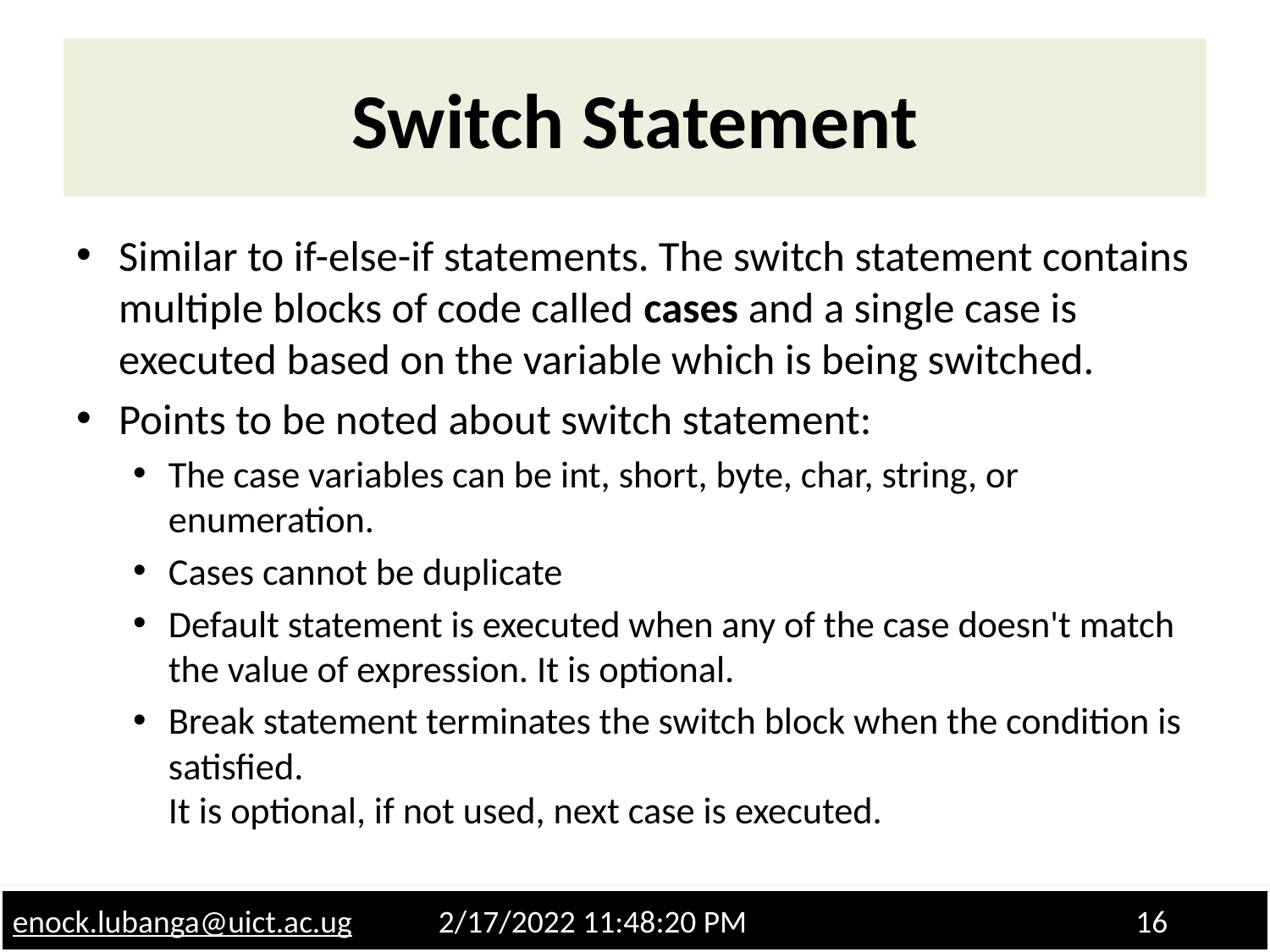

# Switch Statement
Similar to if-else-if statements. The switch statement contains multiple blocks of code called cases and a single case is executed based on the variable which is being switched.
Points to be noted about switch statement:
The case variables can be int, short, byte, char, string, or enumeration.
Cases cannot be duplicate
Default statement is executed when any of the case doesn't match the value of expression. It is optional.
Break statement terminates the switch block when the condition is satisfied.
It is optional, if not used, next case is executed.